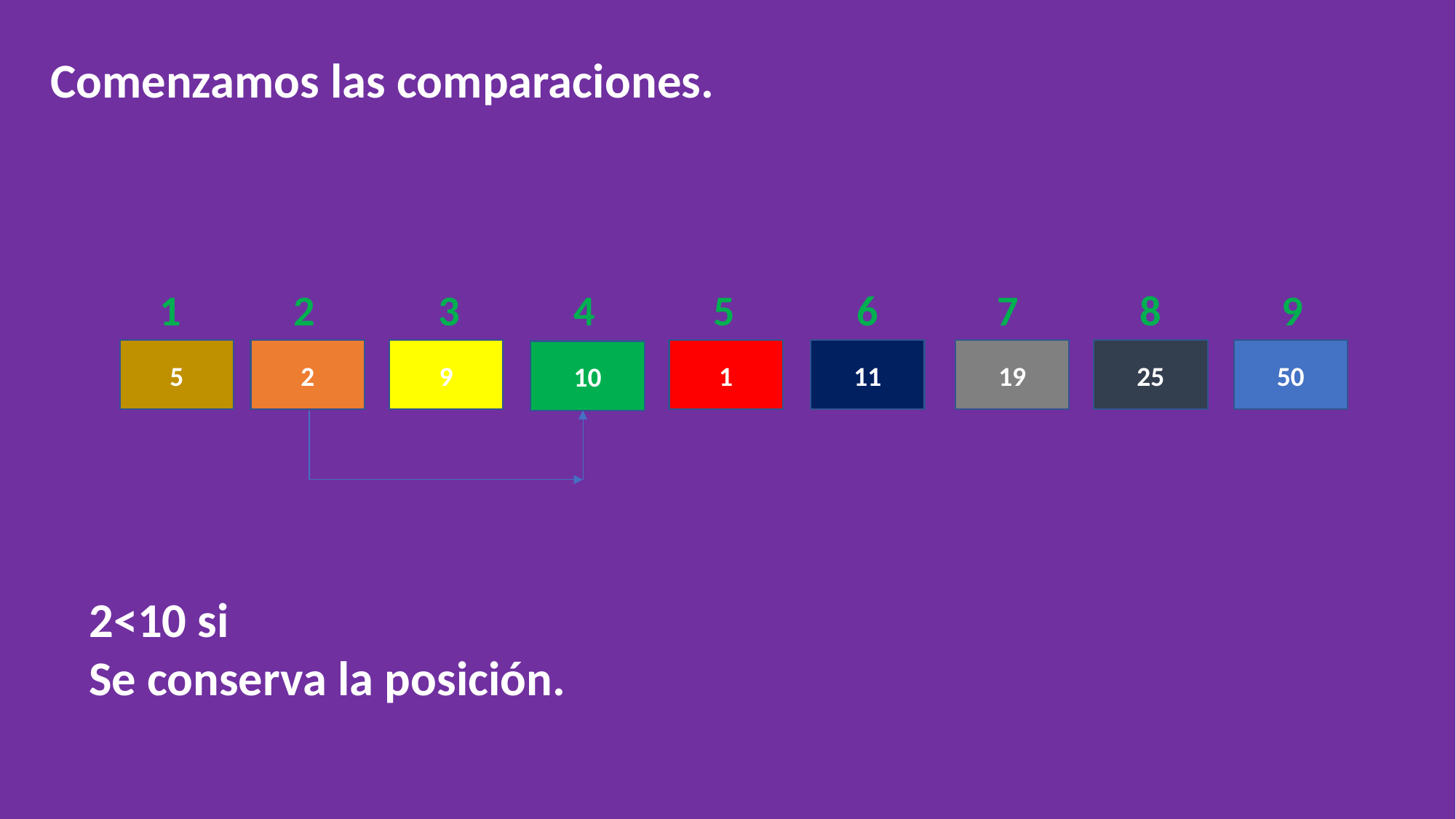

Comenzamos las comparaciones.
3
1
2
4
5
6
7
8
9
19
1
5
9
50
25
11
2
10
2<10 si
Se conserva la posición.